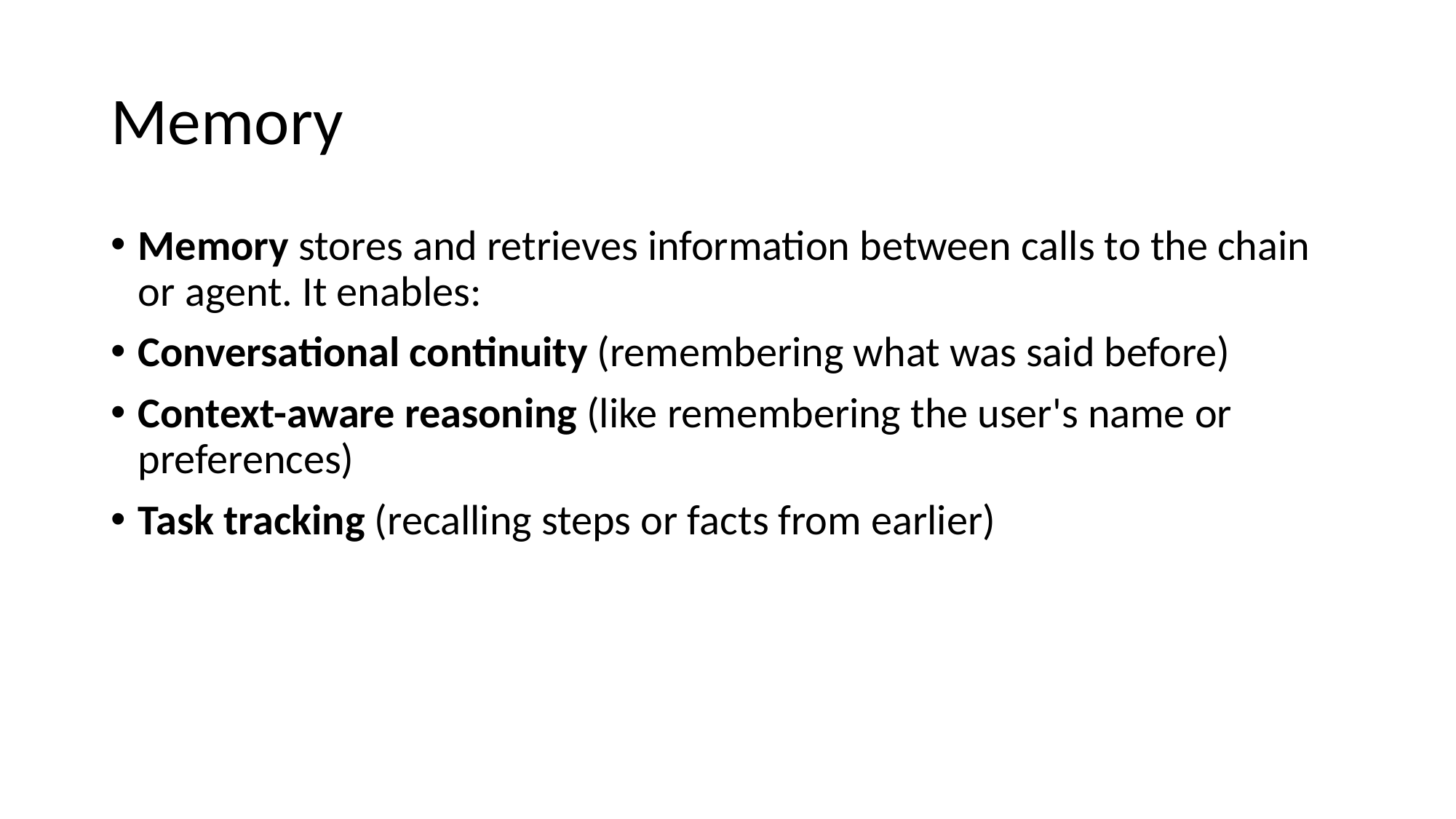

# Memory
Memory stores and retrieves information between calls to the chain or agent. It enables:
Conversational continuity (remembering what was said before)
Context-aware reasoning (like remembering the user's name or preferences)
Task tracking (recalling steps or facts from earlier)